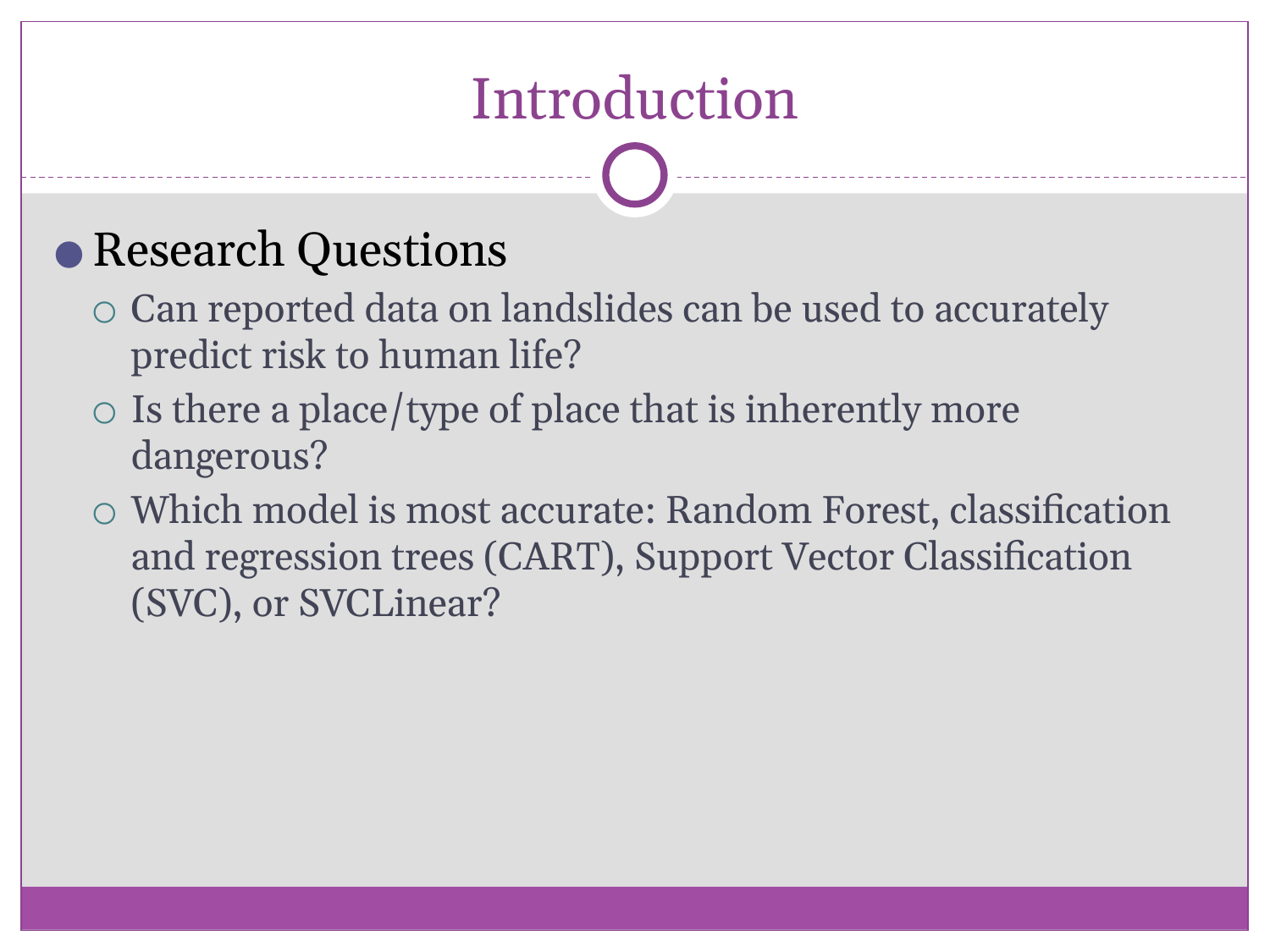

# Introduction
Research Questions
Can reported data on landslides can be used to accurately predict risk to human life?
Is there a place/type of place that is inherently more dangerous?
Which model is most accurate: Random Forest, classification and regression trees (CART), Support Vector Classification (SVC), or SVCLinear?